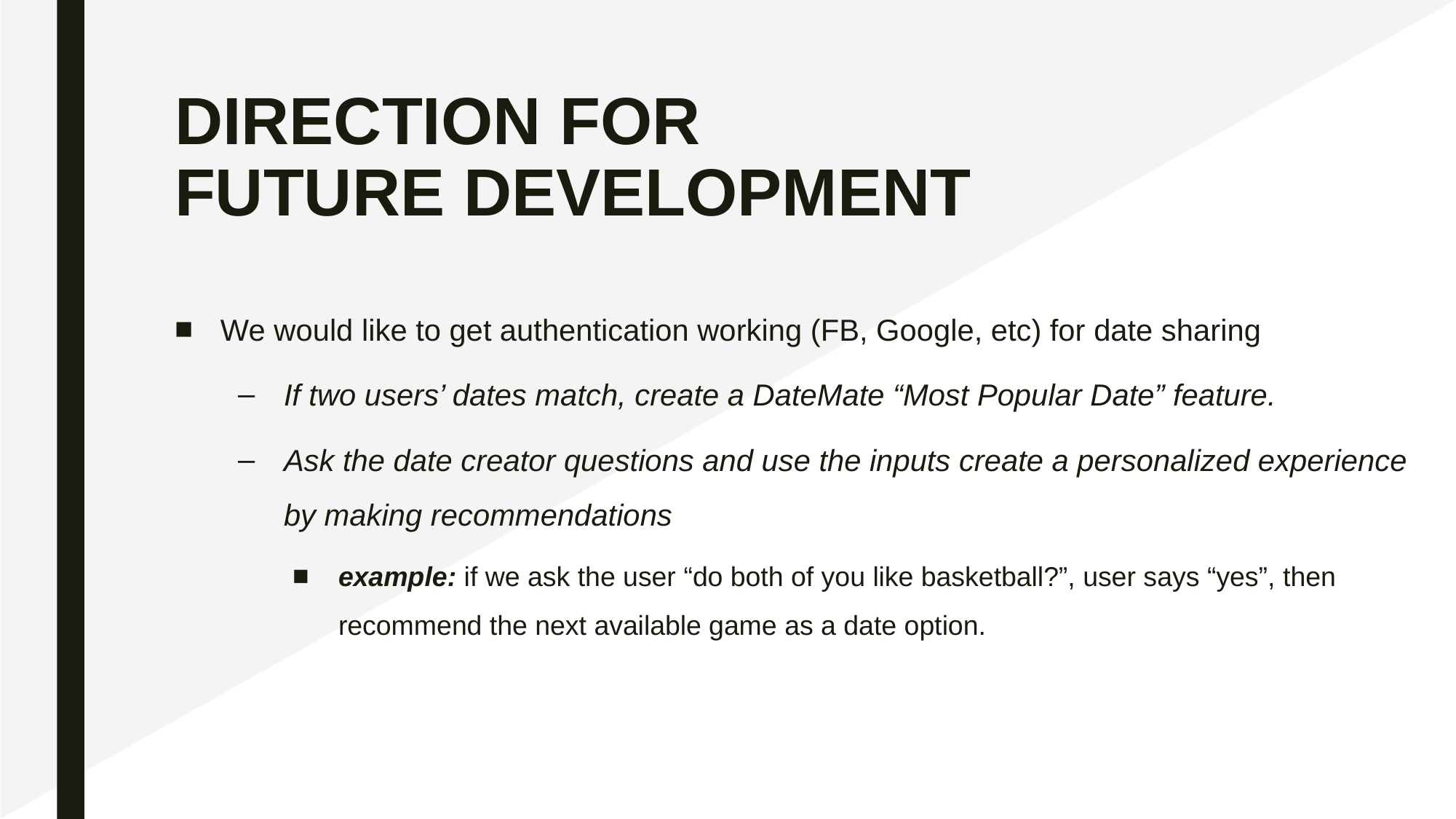

# DIRECTION FOR FUTURE DEVELOPMENT
We would like to get authentication working (FB, Google, etc) for date sharing
If two users’ dates match, create a DateMate “Most Popular Date” feature.
Ask the date creator questions and use the inputs create a personalized experience by making recommendations
example: if we ask the user “do both of you like basketball?”, user says “yes”, then recommend the next available game as a date option.